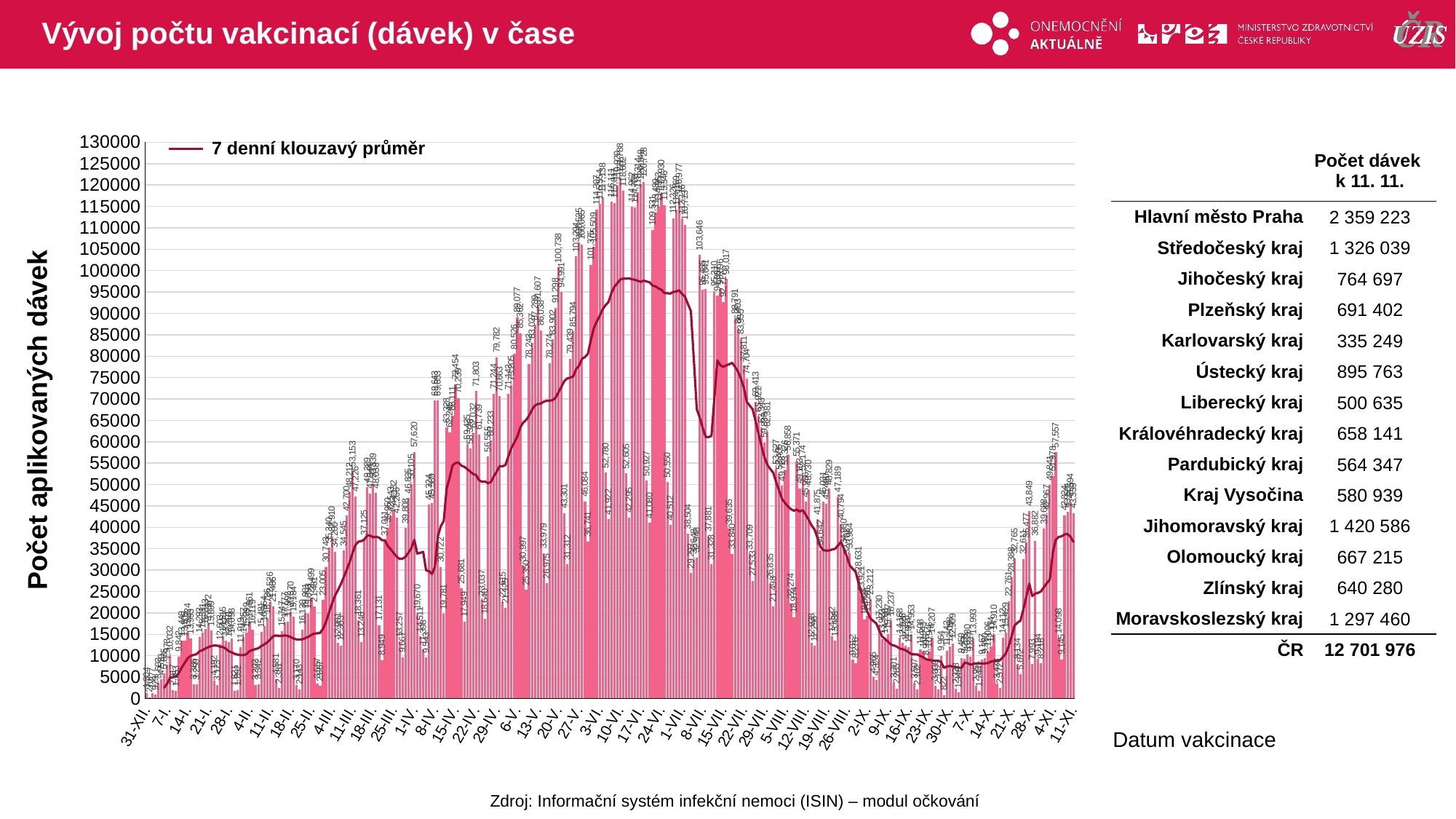

# Vývoj počtu vakcinací (dávek) v čase

### Chart

| Category | celkem |
|---|---|
| 31-XII. | 1304.0 |
| 1-I. | 270.0 |
| 2-I. | 1277.0 |
| 3-I. | 923.0 |
| 4-I. | 3603.0 |
| 5-I. | 4510.0 |
| 6-I. | 5835.0 |
| 7-I. | 7978.0 |
| 8-I. | 10032.0 |
| 9-I. | 2017.0 |
| 10-I. | 1753.0 |
| 11-I. | 9842.0 |
| 12-I. | 13440.0 |
| 13-I. | 13505.0 |
| 14-I. | 15224.0 |
| 15-I. | 13993.0 |
| 16-I. | 3386.0 |
| 17-I. | 3250.0 |
| 18-I. | 14293.0 |
| 19-I. | 15311.0 |
| 20-I. | 16313.0 |
| 21-I. | 17372.0 |
| 22-I. | 15899.0 |
| 23-I. | 4192.0 |
| 24-I. | 3123.0 |
| 25-I. | 12603.0 |
| 26-I. | 14515.0 |
| 27-I. | 13557.0 |
| 28-I. | 13210.0 |
| 29-I. | 14098.0 |
| 30-I. | 1821.0 |
| 31-I. | 1892.0 |
| 1-II. | 11919.0 |
| 2-II. | 14357.0 |
| 3-II. | 15399.0 |
| 4-II. | 17861.0 |
| 5-II. | 16119.0 |
| 6-II. | 3202.0 |
| 7-II. | 3342.0 |
| 8-II. | 15481.0 |
| 9-II. | 16964.0 |
| 10-II. | 18726.0 |
| 11-II. | 22526.0 |
| 12-II. | 21466.0 |
| 13-II. | 4581.0 |
| 14-II. | 2381.0 |
| 15-II. | 15747.0 |
| 16-II. | 17777.0 |
| 17-II. | 17992.0 |
| 18-II. | 20370.0 |
| 19-II. | 19184.0 |
| 20-II. | 3170.0 |
| 21-II. | 2143.0 |
| 22-II. | 16130.0 |
| 23-II. | 19901.0 |
| 24-II. | 19893.0 |
| 25-II. | 23499.0 |
| 26-II. | 21481.0 |
| 27-II. | 3557.0 |
| 28-II. | 2887.0 |
| 1-III. | 23005.0 |
| 2-III. | 30743.0 |
| 3-III. | 35340.0 |
| 4-III. | 37910.0 |
| 5-III. | 34200.0 |
| 6-III. | 12981.0 |
| 7-III. | 12363.0 |
| 8-III. | 34545.0 |
| 9-III. | 42700.0 |
| 10-III. | 48212.0 |
| 11-III. | 53153.0 |
| 12-III. | 47226.0 |
| 13-III. | 18361.0 |
| 14-III. | 13246.0 |
| 15-III. | 37125.0 |
| 16-III. | 49389.0 |
| 17-III. | 47944.0 |
| 18-III. | 50339.0 |
| 19-III. | 48038.0 |
| 20-III. | 17131.0 |
| 21-III. | 8949.0 |
| 22-III. | 37011.0 |
| 23-III. | 39950.0 |
| 24-III. | 42543.0 |
| 25-III. | 44132.0 |
| 26-III. | 42266.0 |
| 27-III. | 13257.0 |
| 28-III. | 9667.0 |
| 29-III. | 39808.0 |
| 30-III. | 46835.0 |
| 31-III. | 50105.0 |
| 1-IV. | 57620.0 |
| 2-IV. | 19670.0 |
| 3-IV. | 14511.0 |
| 4-IV. | 11398.0 |
| 5-IV. | 9543.0 |
| 6-IV. | 45324.0 |
| 7-IV. | 45589.0 |
| 8-IV. | 69643.0 |
| 9-IV. | 69653.0 |
| 10-IV. | 30722.0 |
| 11-IV. | 19781.0 |
| 12-IV. | 63328.0 |
| 13-IV. | 62245.0 |
| 14-IV. | 66111.0 |
| 15-IV. | 73454.0 |
| 16-IV. | 70239.0 |
| 17-IV. | 25681.0 |
| 18-IV. | 17949.0 |
| 19-IV. | 59425.0 |
| 20-IV. | 58370.0 |
| 21-IV. | 62032.0 |
| 22-IV. | 71803.0 |
| 23-IV. | 61739.0 |
| 24-IV. | 23037.0 |
| 25-IV. | 18640.0 |
| 26-IV. | 56555.0 |
| 27-IV. | 60233.0 |
| 28-IV. | 71244.0 |
| 29-IV. | 79782.0 |
| 30-IV. | 70663.0 |
| 1-V. | 22615.0 |
| 2-V. | 21125.0 |
| 3-V. | 71142.0 |
| 4-V. | 73205.0 |
| 5-V. | 80526.0 |
| 6-V. | 89077.0 |
| 7-V. | 85362.0 |
| 8-V. | 30997.0 |
| 9-V. | 25350.0 |
| 10-V. | 78242.0 |
| 11-V. | 83027.0 |
| 12-V. | 87289.0 |
| 13-V. | 91607.0 |
| 14-V. | 86038.0 |
| 15-V. | 33979.0 |
| 16-V. | 26975.0 |
| 17-V. | 78274.0 |
| 18-V. | 83902.0 |
| 19-V. | 91298.0 |
| 20-V. | 100738.0 |
| 21-V. | 94991.0 |
| 22-V. | 43301.0 |
| 23-V. | 31312.0 |
| 24-V. | 79439.0 |
| 25-V. | 85794.0 |
| 26-V. | 103294.0 |
| 27-V. | 106525.0 |
| 28-V. | 106065.0 |
| 29-V. | 46084.0 |
| 30-V. | 36741.0 |
| 31-V. | 101375.0 |
| 1-VI. | 105509.0 |
| 2-VI. | 114307.0 |
| 3-VI. | 115554.0 |
| 4-VI. | 117138.0 |
| 5-VI. | 52780.0 |
| 6-VI. | 41922.0 |
| 7-VI. | 116111.0 |
| 8-VI. | 115817.0 |
| 9-VI. | 119920.0 |
| 10-VI. | 121788.0 |
| 11-VI. | 118602.0 |
| 12-VI. | 52605.0 |
| 13-VI. | 42295.0 |
| 14-VI. | 114962.0 |
| 15-VI. | 114703.0 |
| 16-VI. | 118314.0 |
| 17-VI. | 120148.0 |
| 18-VI. | 120728.0 |
| 19-VI. | 50927.0 |
| 20-VI. | 41080.0 |
| 21-VI. | 109531.0 |
| 22-VI. | 113489.0 |
| 23-VI. | 114963.0 |
| 24-VI. | 117930.0 |
| 25-VI. | 115346.0 |
| 26-VI. | 50550.0 |
| 27-VI. | 40512.0 |
| 28-VI. | 112226.0 |
| 29-VI. | 114169.0 |
| 30-VI. | 116977.0 |
| 1-VII. | 112116.0 |
| 2-VII. | 110713.0 |
| 3-VII. | 38504.0 |
| 4-VII. | 29293.0 |
| 5-VII. | 32648.0 |
| 6-VII. | 32948.0 |
| 7-VII. | 103646.0 |
| 8-VII. | 95485.0 |
| 9-VII. | 95641.0 |
| 10-VII. | 37881.0 |
| 11-VII. | 31328.0 |
| 12-VII. | 95210.0 |
| 13-VII. | 94087.0 |
| 14-VII. | 95696.0 |
| 15-VII. | 92717.0 |
| 16-VII. | 98017.0 |
| 17-VII. | 39635.0 |
| 18-VII. | 33840.0 |
| 19-VII. | 88791.0 |
| 20-VII. | 86403.0 |
| 21-VII. | 83955.0 |
| 22-VII. | 77811.0 |
| 23-VII. | 74704.0 |
| 24-VII. | 33709.0 |
| 25-VII. | 27533.0 |
| 26-VII. | 69413.0 |
| 27-VII. | 65922.0 |
| 28-VII. | 63343.0 |
| 29-VII. | 59838.0 |
| 30-VII. | 62381.0 |
| 31-VII. | 26835.0 |
| 1-VIII. | 21498.0 |
| 2-VIII. | 53627.0 |
| 3-VIII. | 52406.0 |
| 4-VIII. | 49728.0 |
| 5-VIII. | 53326.0 |
| 6-VIII. | 56858.0 |
| 7-VIII. | 22274.0 |
| 8-VIII. | 18974.0 |
| 9-VIII. | 55371.0 |
| 10-VIII. | 49103.0 |
| 11-VIII. | 52174.0 |
| 12-VIII. | 45956.0 |
| 13-VIII. | 48730.0 |
| 14-VIII. | 12938.0 |
| 15-VIII. | 12296.0 |
| 16-VIII. | 41875.0 |
| 17-VIII. | 34642.0 |
| 18-VIII. | 46031.0 |
| 19-VIII. | 45490.0 |
| 20-VIII. | 48829.0 |
| 21-VIII. | 14522.0 |
| 22-VIII. | 13488.0 |
| 23-VIII. | 47189.0 |
| 24-VIII. | 40794.0 |
| 25-VIII. | 34980.0 |
| 26-VIII. | 32701.0 |
| 27-VIII. | 33984.0 |
| 28-VIII. | 9012.0 |
| 29-VIII. | 8276.0 |
| 30-VIII. | 28631.0 |
| 31-VIII. | 23921.0 |
| 1-IX. | 18504.0 |
| 2-IX. | 19281.0 |
| 3-IX. | 23212.0 |
| 4-IX. | 4965.0 |
| 5-IX. | 4324.0 |
| 6-IX. | 17230.0 |
| 7-IX. | 13923.0 |
| 8-IX. | 14200.0 |
| 9-IX. | 15107.0 |
| 10-IX. | 18237.0 |
| 11-IX. | 3701.0 |
| 12-IX. | 2285.0 |
| 13-IX. | 14168.0 |
| 14-IX. | 12926.0 |
| 15-IX. | 12373.0 |
| 16-IX. | 11964.0 |
| 17-IX. | 14953.0 |
| 18-IX. | 3507.0 |
| 19-IX. | 2102.0 |
| 20-IX. | 11508.0 |
| 21-IX. | 10943.0 |
| 22-IX. | 8996.0 |
| 23-IX. | 10946.0 |
| 24-IX. | 14207.0 |
| 25-IX. | 3009.0 |
| 26-IX. | 2132.0 |
| 27-IX. | 9964.0 |
| 28-IX. | 822.0 |
| 29-IX. | 11142.0 |
| 30-IX. | 12098.0 |
| 1-X. | 12909.0 |
| 2-X. | 2328.0 |
| 3-X. | 1348.0 |
| 4-X. | 9450.0 |
| 5-X. | 9256.0 |
| 6-X. | 10280.0 |
| 7-X. | 9817.0 |
| 8-X. | 13993.0 |
| 9-X. | 2951.0 |
| 10-X. | 1744.0 |
| 11-X. | 9167.0 |
| 12-X. | 9360.0 |
| 13-X. | 11006.0 |
| 14-X. | 12114.0 |
| 15-X. | 14910.0 |
| 16-X. | 3478.0 |
| 17-X. | 2372.0 |
| 18-X. | 14112.0 |
| 19-X. | 15429.0 |
| 20-X. | 22761.0 |
| 21-X. | 28388.0 |
| 22-X. | 32765.0 |
| 23-X. | 8134.0 |
| 24-X. | 5672.0 |
| 25-X. | 32611.0 |
| 26-X. | 36477.0 |
| 27-X. | 43849.0 |
| 28-X. | 7993.0 |
| 29-X. | 36882.0 |
| 30-X. | 9194.0 |
| 31-X. | 8216.0 |
| 1-XI. | 39688.0 |
| 2-XI. | 42967.0 |
| 3-XI. | 49841.0 |
| 4-XI. | 51978.0 |
| 5-XI. | 57557.0 |
| 6-XI. | 14098.0 |
| 7-XI. | 9145.0 |
| 8-XI. | 42824.0 |
| 9-XI. | 43581.0 |
| 10-XI. | 45594.0 |
| 11-XI. | 43339.0 |
7 denní klouzavý průměr
|  | Počet dávek k 11. 11. |
| --- | --- |
| Hlavní město Praha | 2 359 223 |
| Středočeský kraj | 1 326 039 |
| Jihočeský kraj | 764 697 |
| Plzeňský kraj | 691 402 |
| Karlovarský kraj | 335 249 |
| Ústecký kraj | 895 763 |
| Liberecký kraj | 500 635 |
| Královéhradecký kraj | 658 141 |
| Pardubický kraj | 564 347 |
| Kraj Vysočina | 580 939 |
| Jihomoravský kraj | 1 420 586 |
| Olomoucký kraj | 667 215 |
| Zlínský kraj | 640 280 |
| Moravskoslezský kraj | 1 297 460 |
| ČR | 12 701 976 |
Počet aplikovaných dávek
Datum vakcinace
Zdroj: Informační systém infekční nemoci (ISIN) – modul očkování